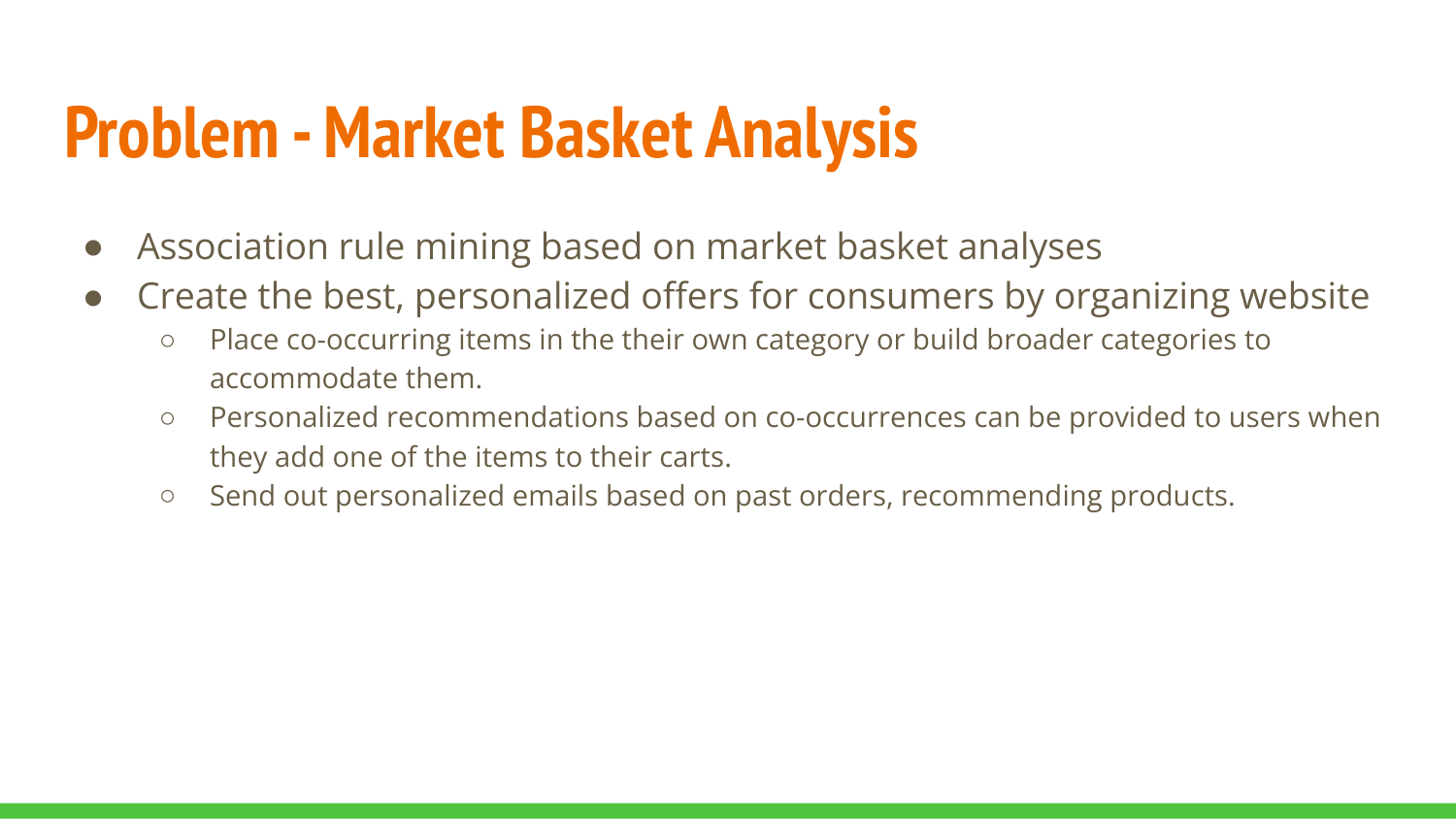

# Problem - Market Basket Analysis
Association rule mining based on market basket analyses
Create the best, personalized offers for consumers by organizing website
Place co-occurring items in the their own category or build broader categories to accommodate them.
Personalized recommendations based on co-occurrences can be provided to users when they add one of the items to their carts.
Send out personalized emails based on past orders, recommending products.